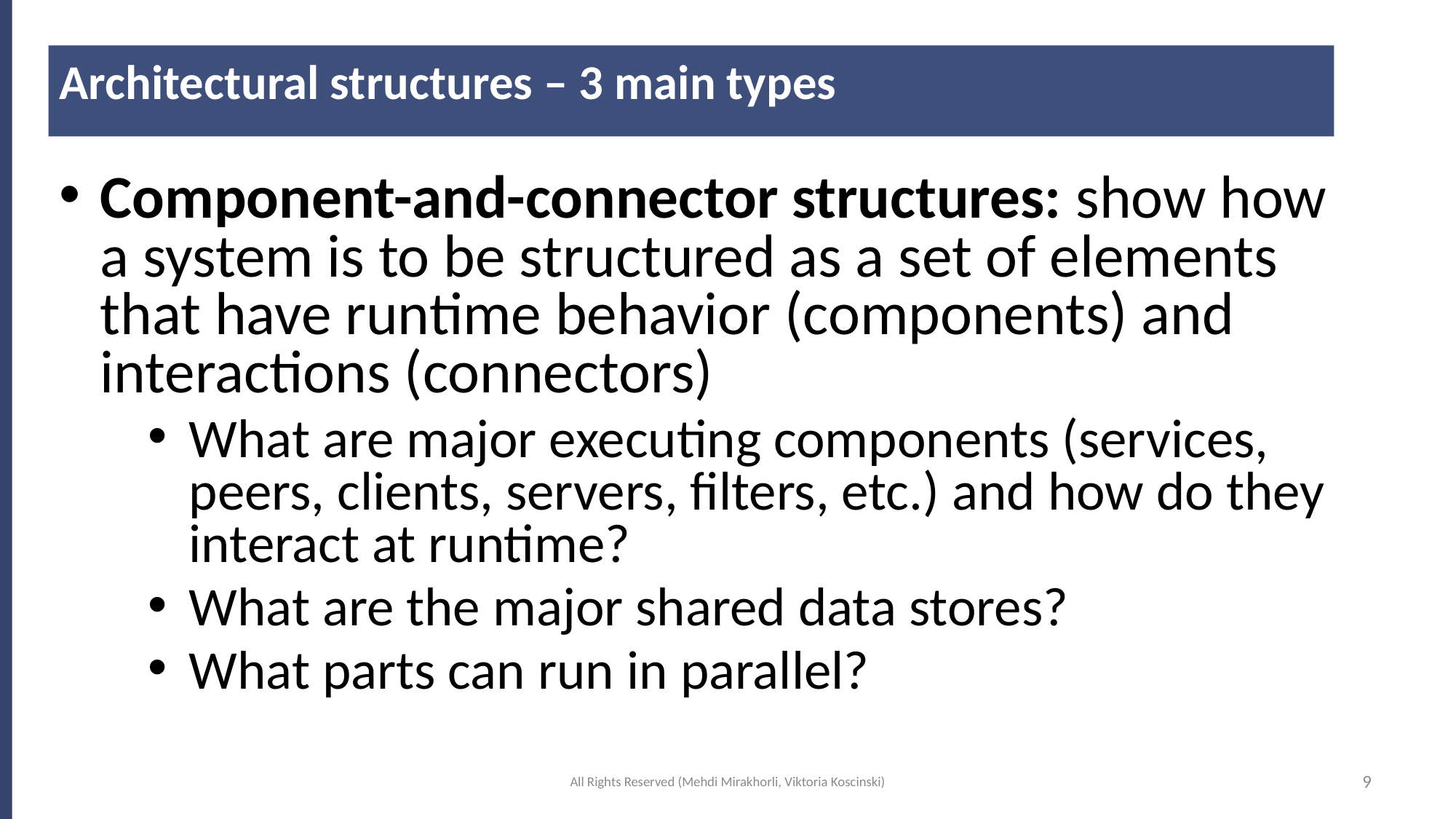

Architectural structures – 3 main types
# The System “What” not the “How”
Component-and-connector structures: show how a system is to be structured as a set of elements that have runtime behavior (components) and interactions (connectors)
What are major executing components (services, peers, clients, servers, filters, etc.) and how do they interact at runtime?
What are the major shared data stores?
What parts can run in parallel?
All Rights Reserved (Mehdi Mirakhorli, Viktoria Koscinski)
9